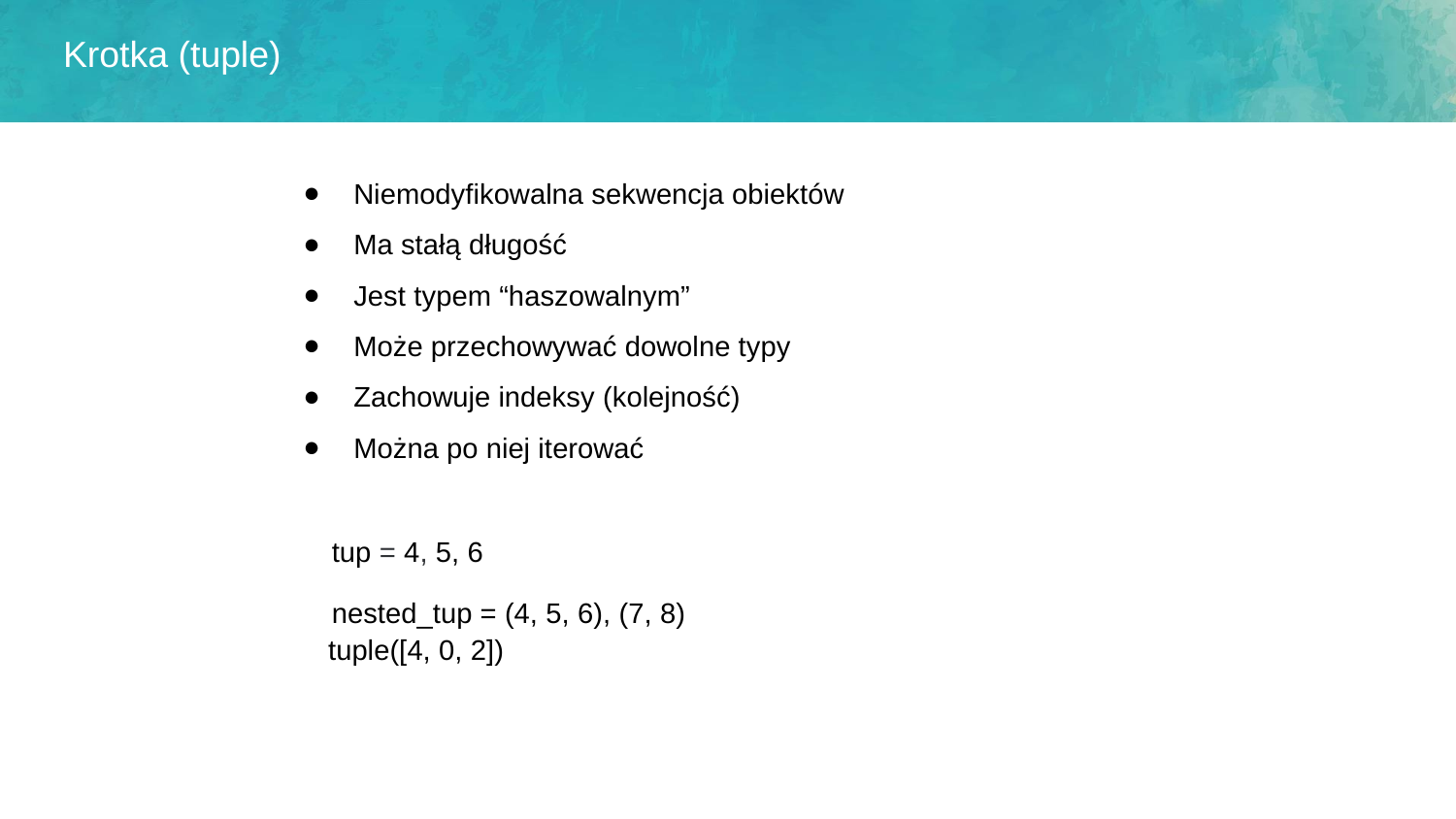

# Krotka (tuple)
Niemodyfikowalna sekwencja obiektów
Ma stałą długość
Jest typem “haszowalnym”
Może przechowywać dowolne typy
Zachowuje indeksy (kolejność)
Można po niej iterować
tup = 4, 5, 6
nested_tup = (4, 5, 6), (7, 8)
tuple([4, 0, 2])